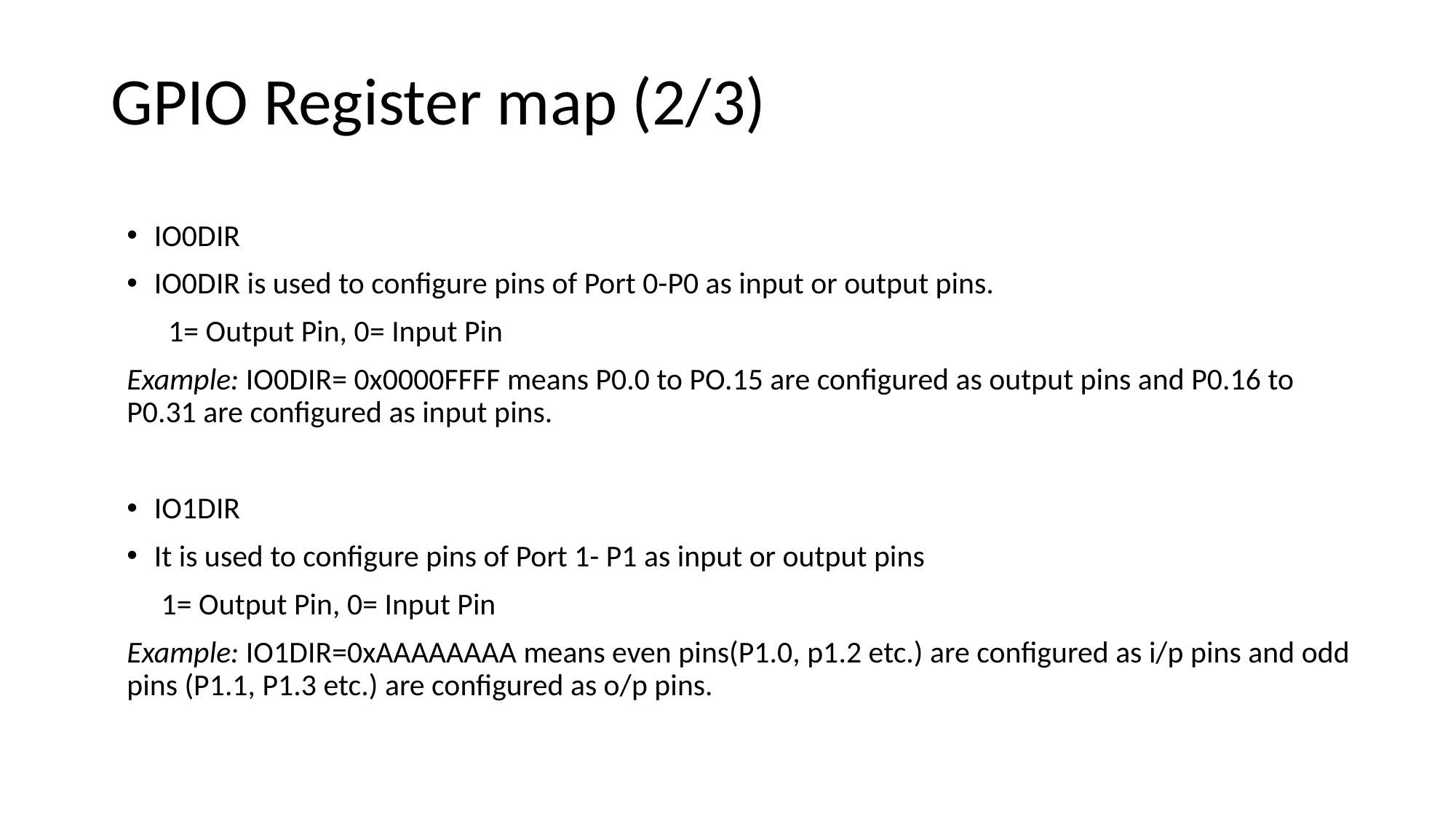

# GPIO Register map (2/3)
IO0DIR
IO0DIR is used to configure pins of Port 0-P0 as input or output pins.
      1= Output Pin, 0= Input Pin
Example: IO0DIR= 0x0000FFFF means P0.0 to PO.15 are configured as output pins and P0.16 to P0.31 are configured as input pins.

IO1DIR
It is used to configure pins of Port 1- P1 as input or output pins
     1= Output Pin, 0= Input Pin
Example: IO1DIR=0xAAAAAAAA means even pins(P1.0, p1.2 etc.) are configured as i/p pins and odd pins (P1.1, P1.3 etc.) are configured as o/p pins.